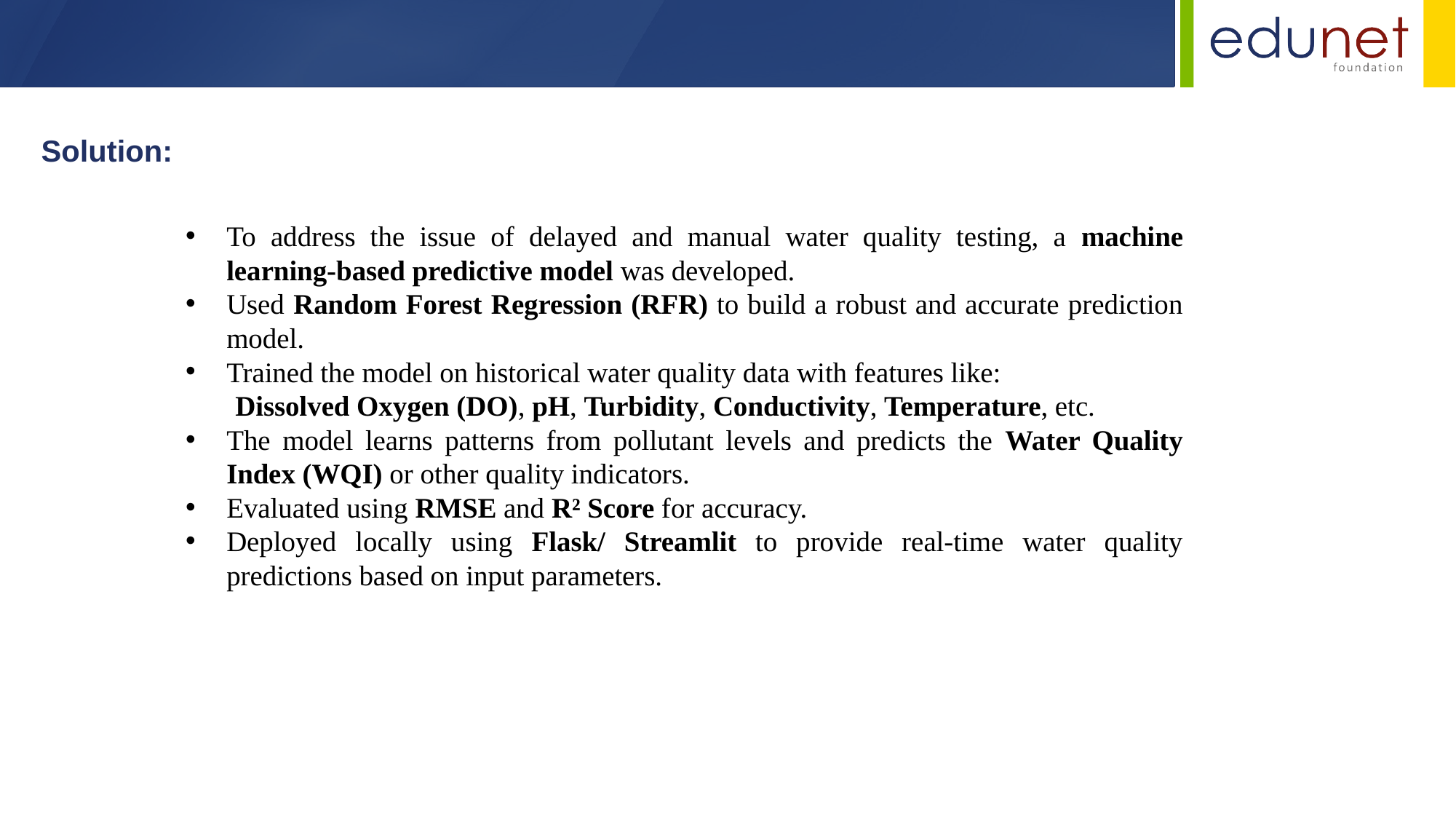

Solution:
To address the issue of delayed and manual water quality testing, a machine learning-based predictive model was developed.
Used Random Forest Regression (RFR) to build a robust and accurate prediction model.
Trained the model on historical water quality data with features like:
       Dissolved Oxygen (DO), pH, Turbidity, Conductivity, Temperature, etc.
The model learns patterns from pollutant levels and predicts the Water Quality Index (WQI) or other quality indicators.
Evaluated using RMSE and R² Score for accuracy.
Deployed locally using Flask/ Streamlit to provide real-time water quality predictions based on input parameters.